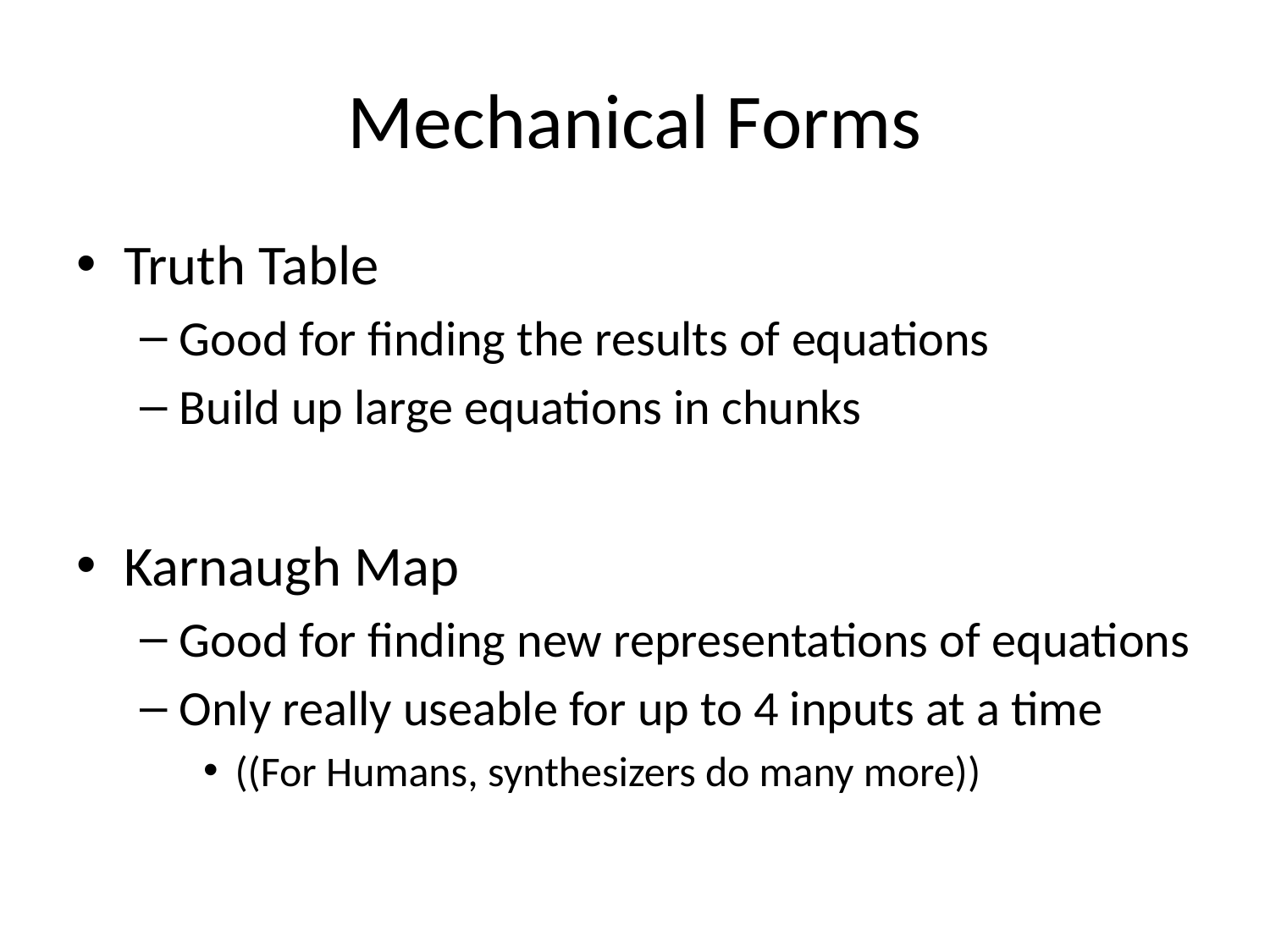

# Mechanical Forms
Truth Table
Good for finding the results of equations
Build up large equations in chunks

Karnaugh Map
Good for finding new representations of equations
Only really useable for up to 4 inputs at a time
((For Humans, synthesizers do many more))